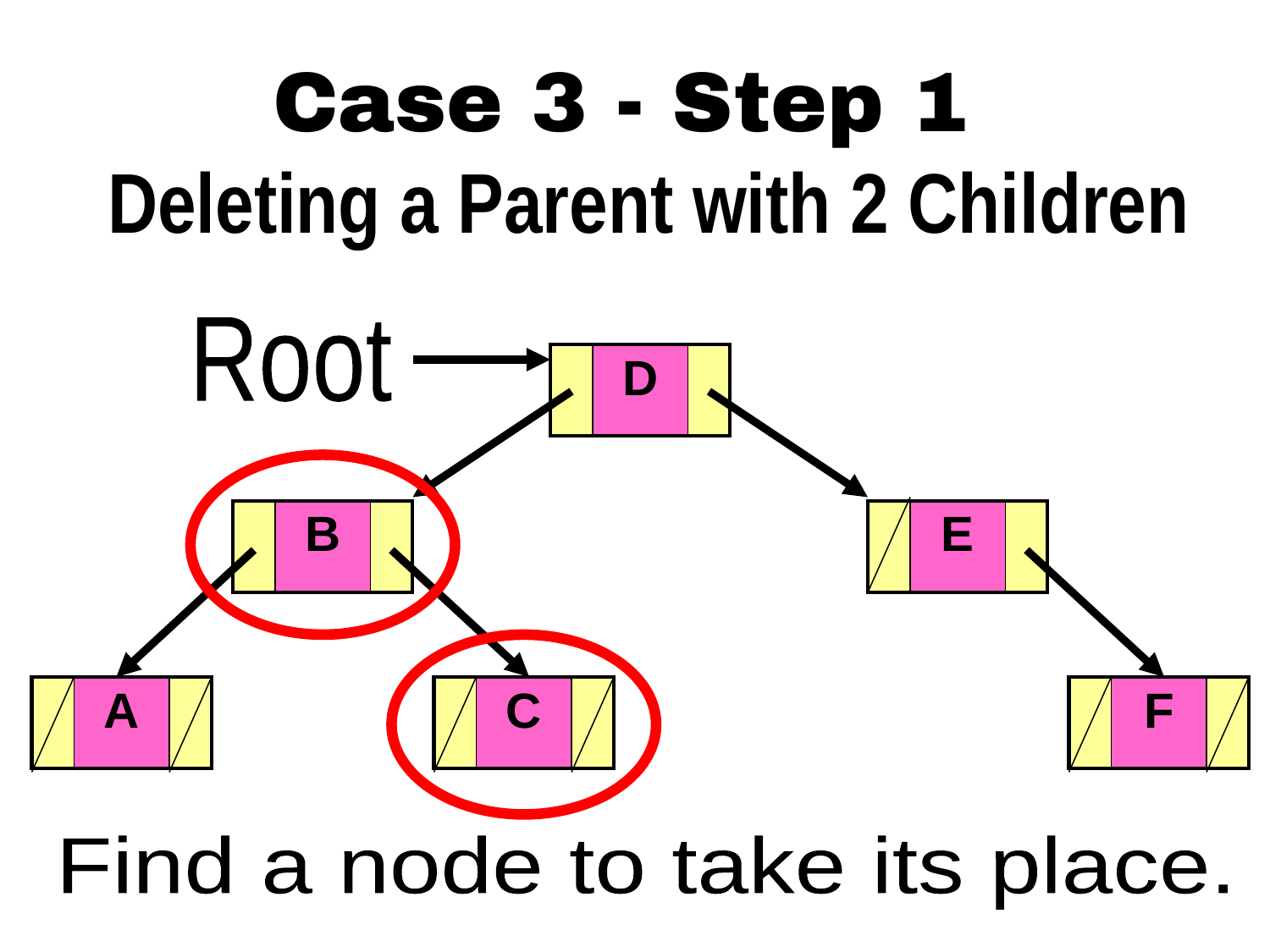

# Case 3 - Step 1 Deleting a Parent with 2 Children
Root
|  | D |  |
| --- | --- | --- |

|  | B |  |
| --- | --- | --- |
|  | E |  |
| --- | --- | --- |

|  | A |  |
| --- | --- | --- |
|  | C |  |
| --- | --- | --- |
|  | F |  |
| --- | --- | --- |
Find a node to take its place.